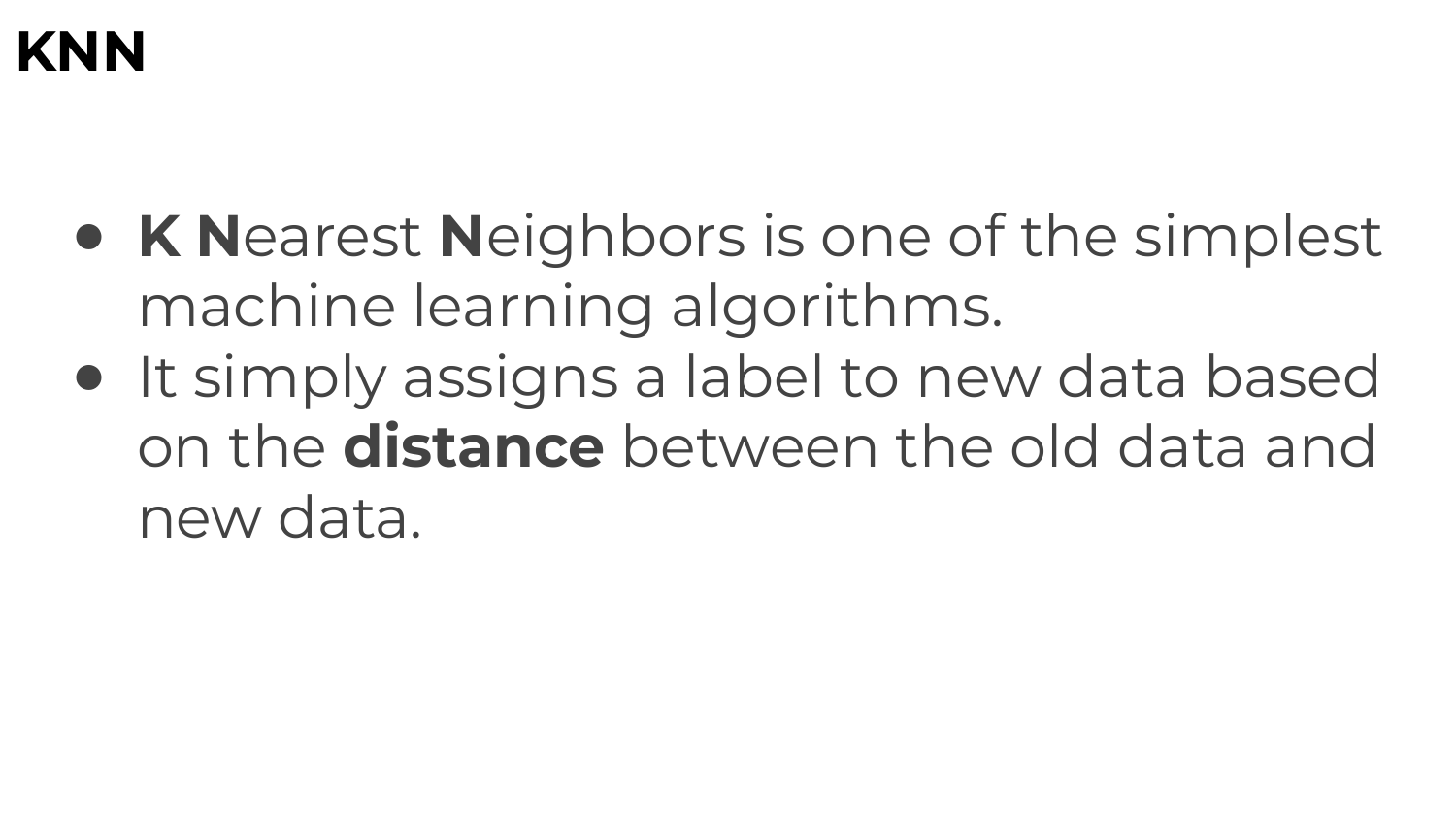

# KNN
K Nearest Neighbors is one of the simplest machine learning algorithms.
It simply assigns a label to new data based on the distance between the old data and new data.